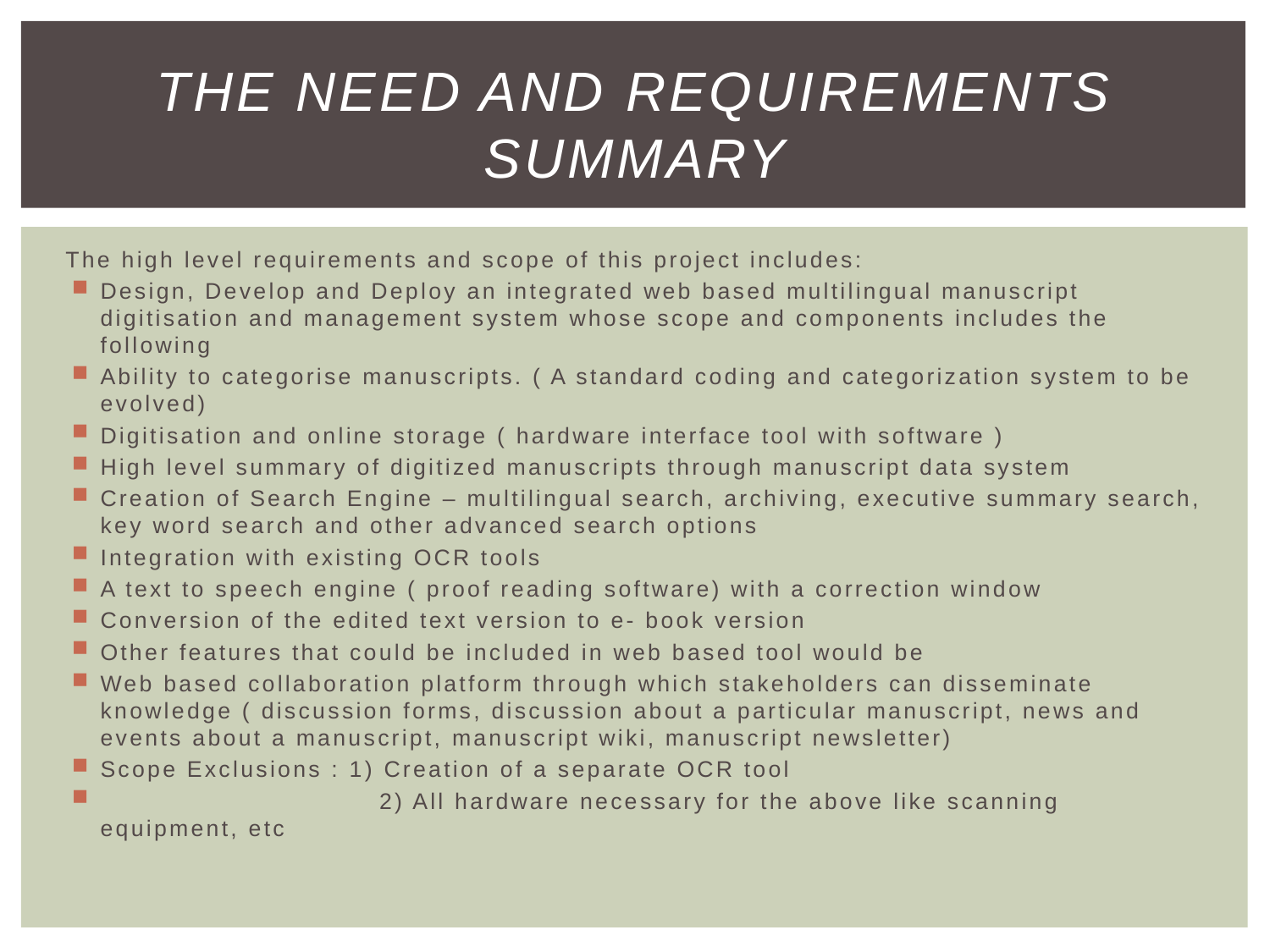

# The Need and Requirements Summary
The high level requirements and scope of this project includes:
Design, Develop and Deploy an integrated web based multilingual manuscript digitisation and management system whose scope and components includes the following
Ability to categorise manuscripts. ( A standard coding and categorization system to be evolved)
Digitisation and online storage ( hardware interface tool with software )
High level summary of digitized manuscripts through manuscript data system
Creation of Search Engine – multilingual search, archiving, executive summary search, key word search and other advanced search options
Integration with existing OCR tools
A text to speech engine ( proof reading software) with a correction window
Conversion of the edited text version to e- book version
Other features that could be included in web based tool would be
Web based collaboration platform through which stakeholders can disseminate knowledge ( discussion forms, discussion about a particular manuscript, news and events about a manuscript, manuscript wiki, manuscript newsletter)
Scope Exclusions : 1) Creation of a separate OCR tool
                               2) All hardware necessary for the above like scanning equipment, etc